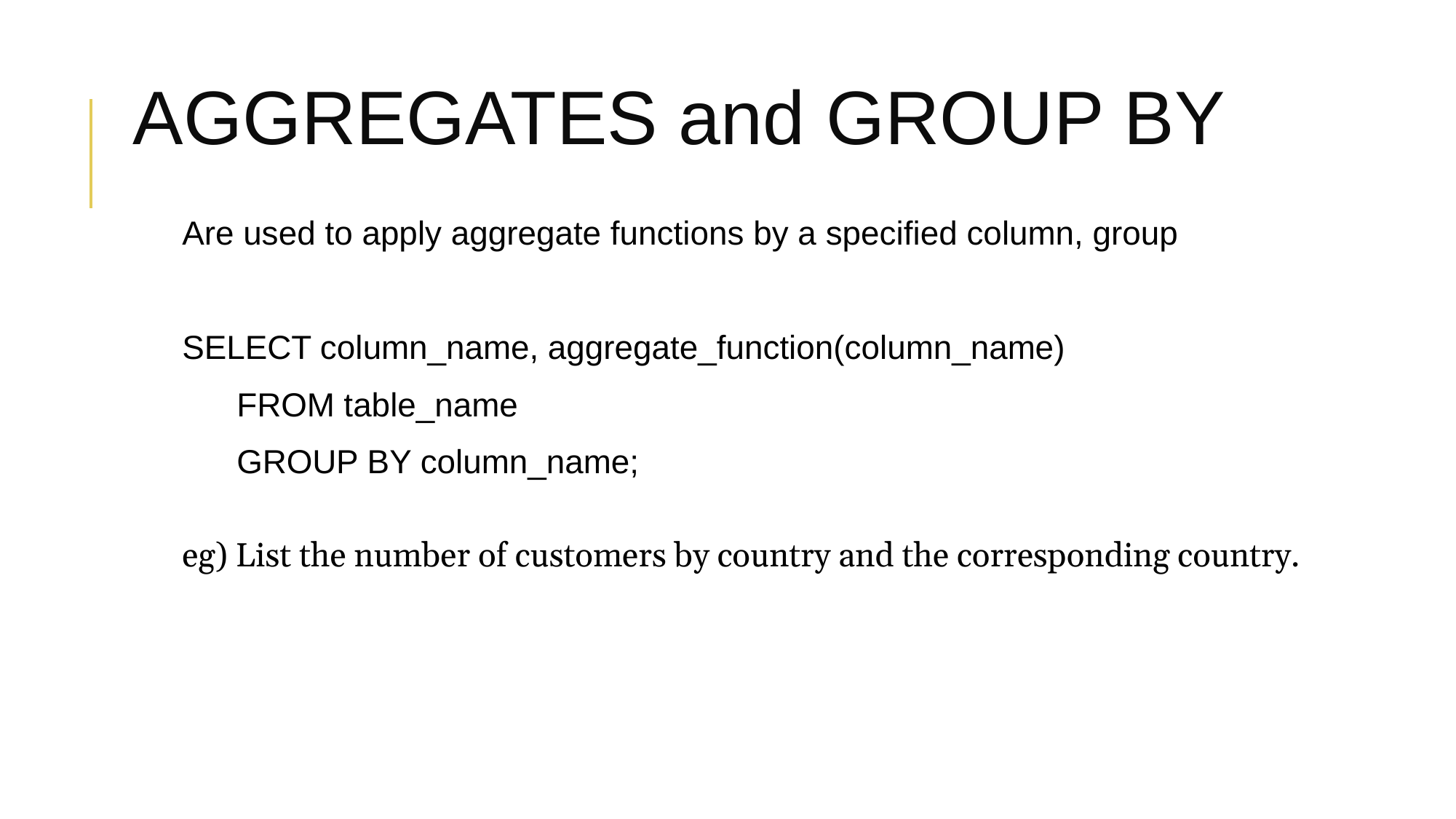

# AGGREGATES and GROUP BY
Are used to apply aggregate functions by a specified column, group

SELECT column_name, aggregate_function(column_name)
	FROM table_name
	GROUP BY column_name;

eg) List the number of customers by country and the corresponding country.
sqlite> select count(CustomerId), Country
   			...> from customers
   			...> group by Country;